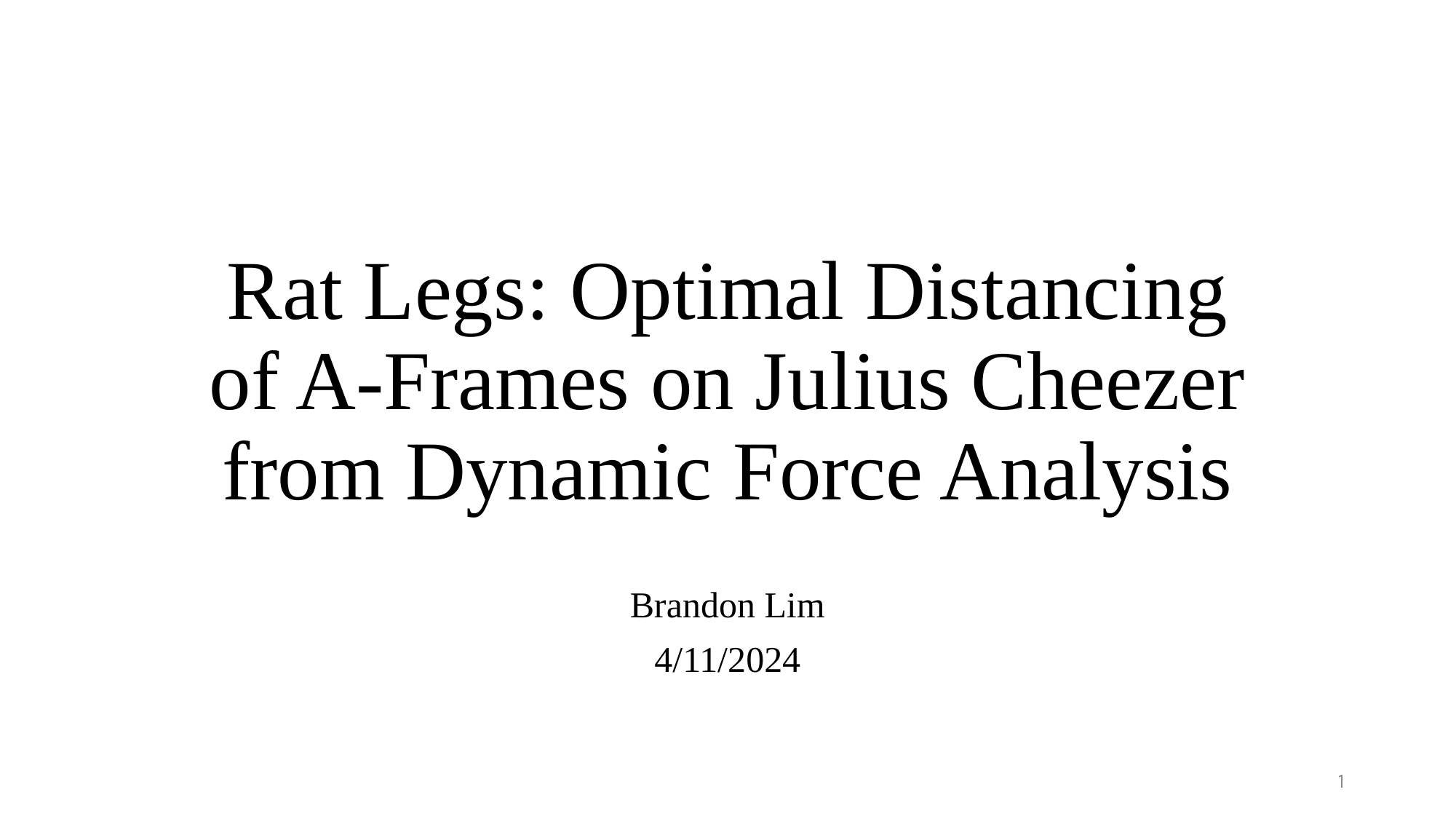

# Rat Legs: Optimal Distancing of A-Frames on Julius Cheezer from Dynamic Force Analysis
Brandon Lim
4/11/2024
1